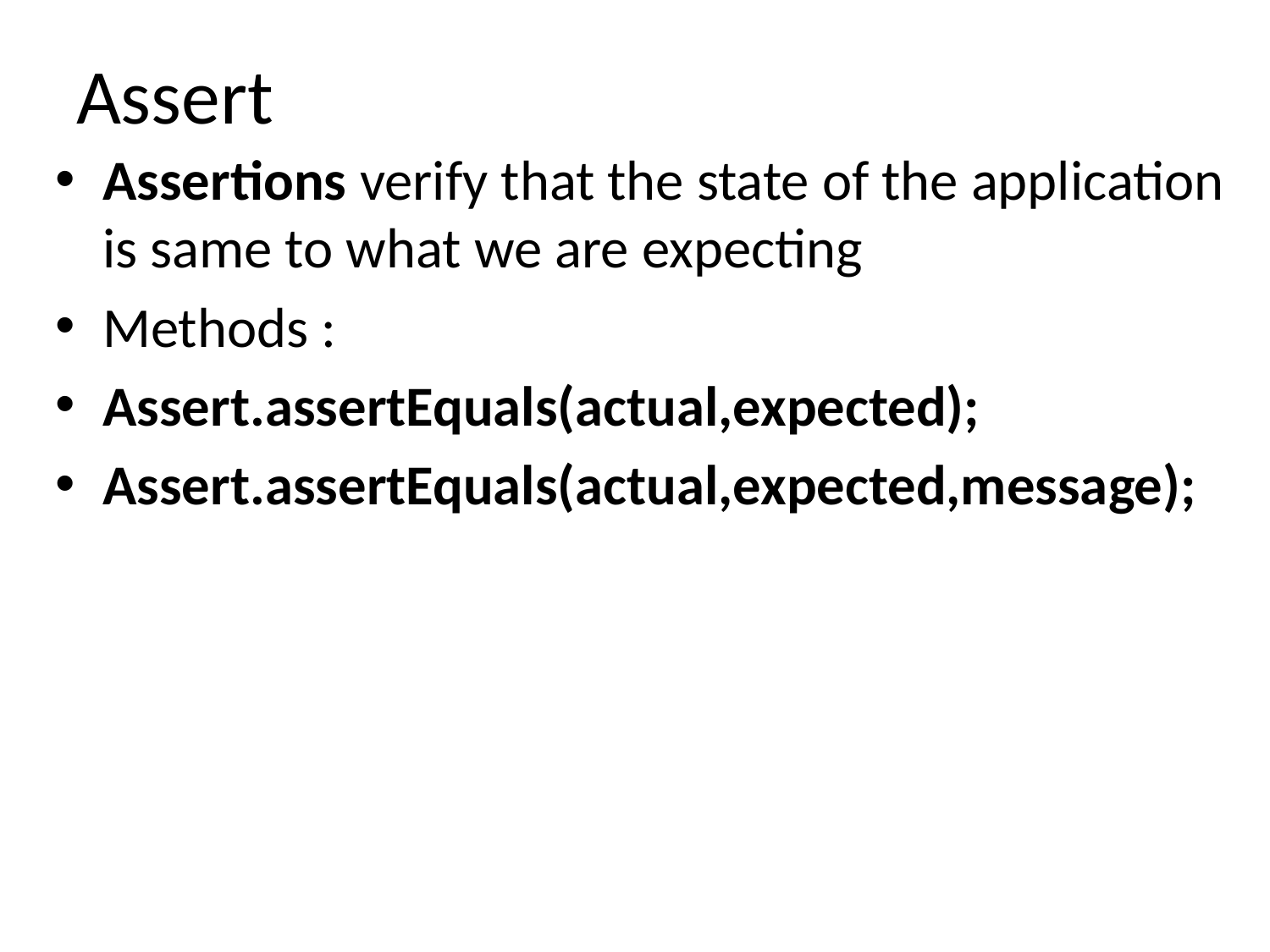

# Assert
Assertions verify that the state of the application is same to what we are expecting
Methods :
Assert.assertEquals(actual,expected);
Assert.assertEquals(actual,expected,message);